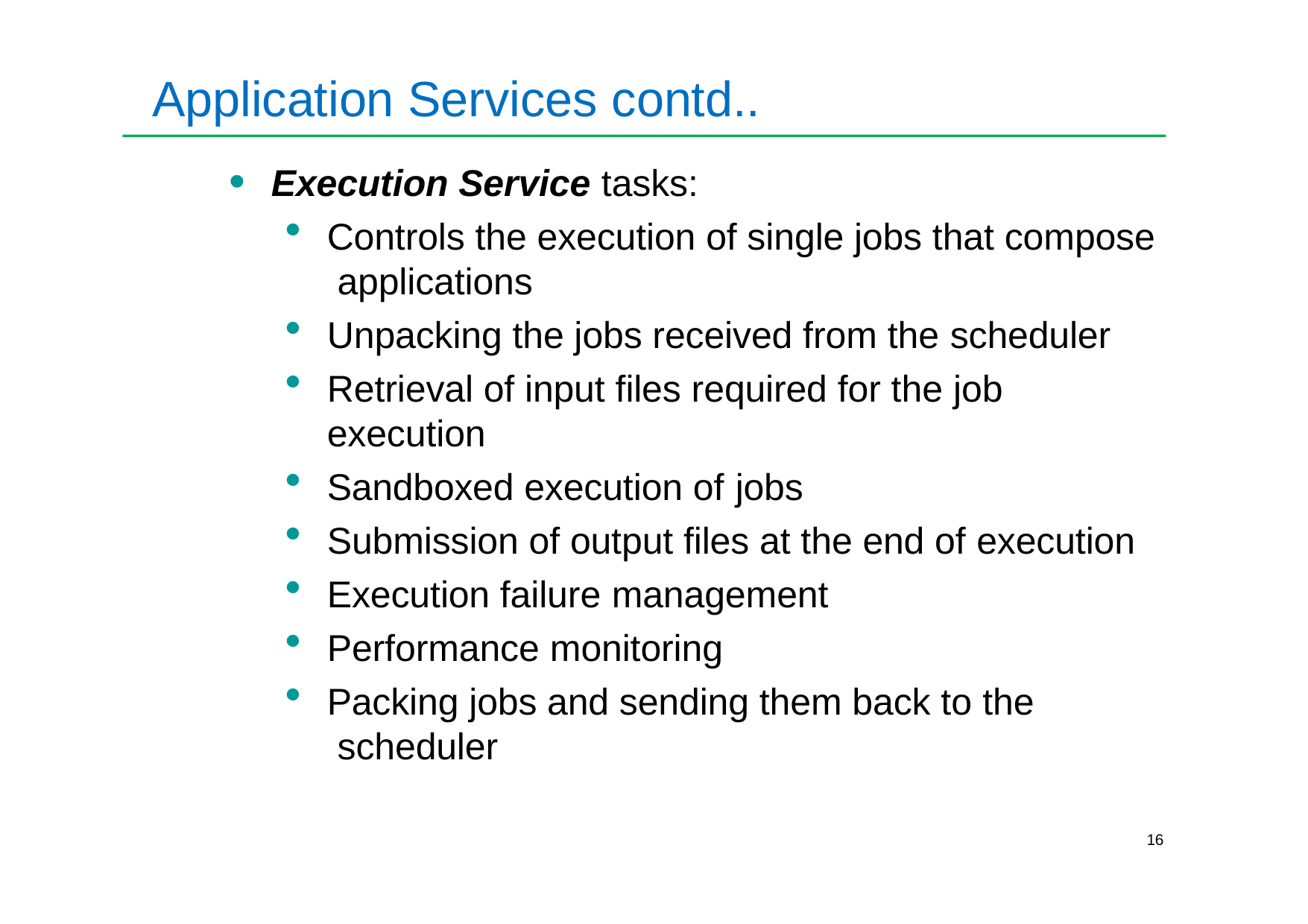

# Application Services contd..

Execution Service tasks:
Controls the execution of single jobs that compose  applications
Unpacking the jobs received from the scheduler
Retrieval of input files required for the job execution
Sandboxed execution of jobs
Submission of output files at the end of execution
Execution failure management
Performance monitoring
Packing jobs and sending them back to the  scheduler

16